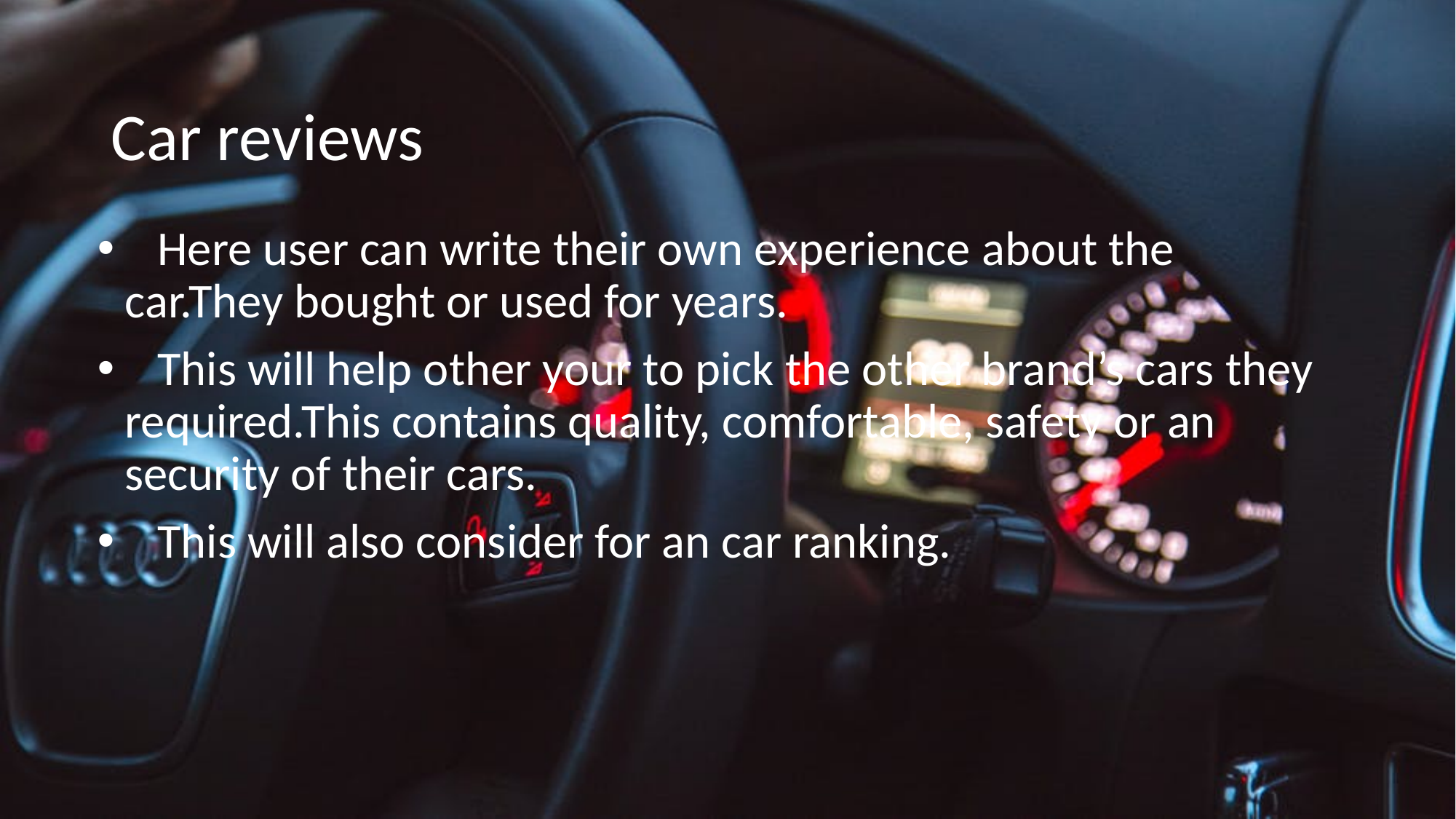

# Car reviews
   Here user can write their own experience about the car.They bought or used for years.
   This will help other your to pick the other brand’s cars they required.This contains quality, comfortable, safety or an security of their cars.
   This will also consider for an car ranking.